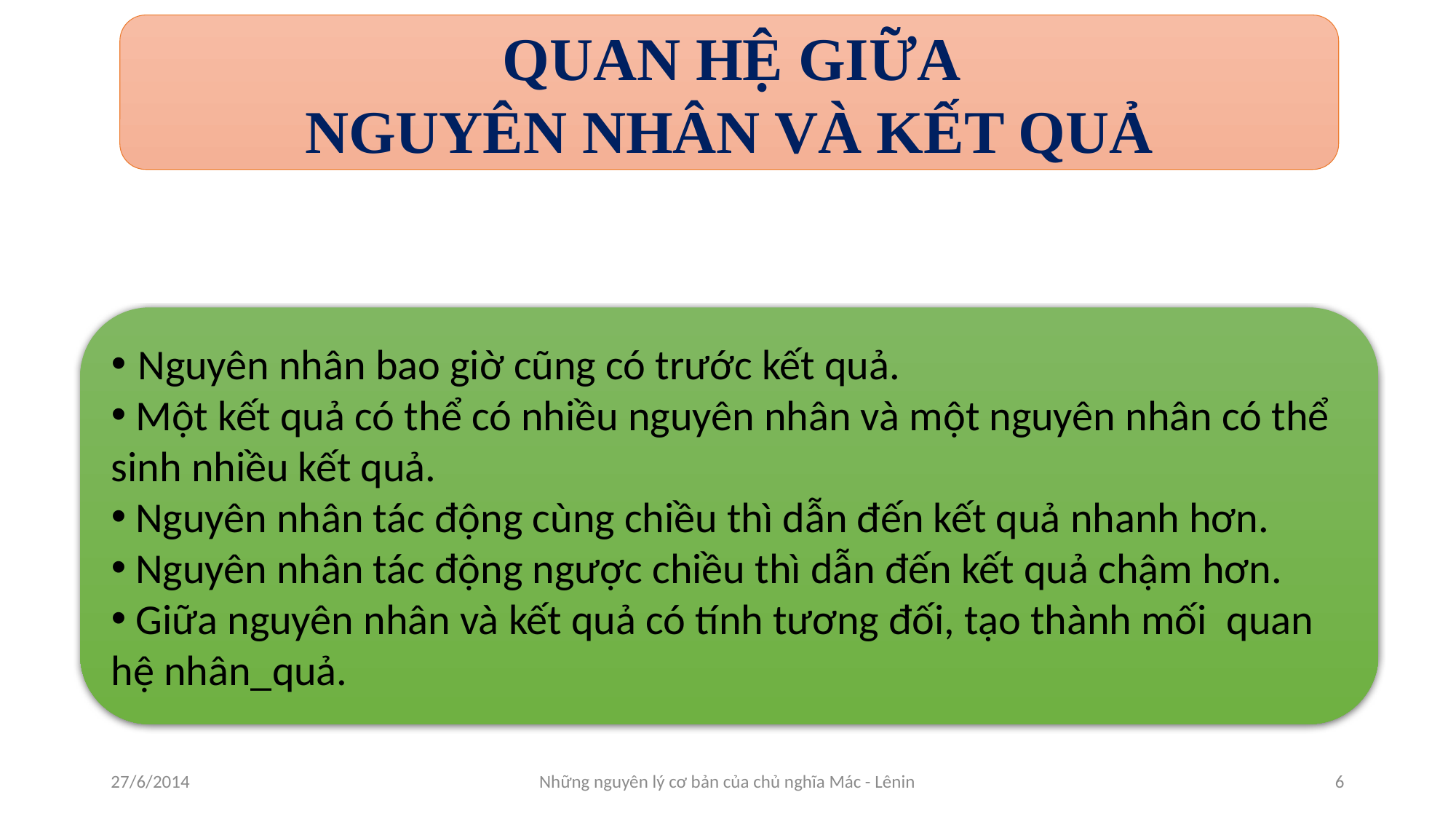

QUAN HỆ GIỮA
NGUYÊN NHÂN VÀ KẾT QUẢ
 Nguyên nhân bao giờ cũng có trước kết quả.
 Một kết quả có thể có nhiều nguyên nhân và một nguyên nhân có thể sinh nhiều kết quả.
 Nguyên nhân tác động cùng chiều thì dẫn đến kết quả nhanh hơn.
 Nguyên nhân tác động ngược chiều thì dẫn đến kết quả chậm hơn.
 Giữa nguyên nhân và kết quả có tính tương đối, tạo thành mối  quan hệ nhân_quả.
27/6/2014
Những nguyên lý cơ bản của chủ nghĩa Mác - Lênin
6